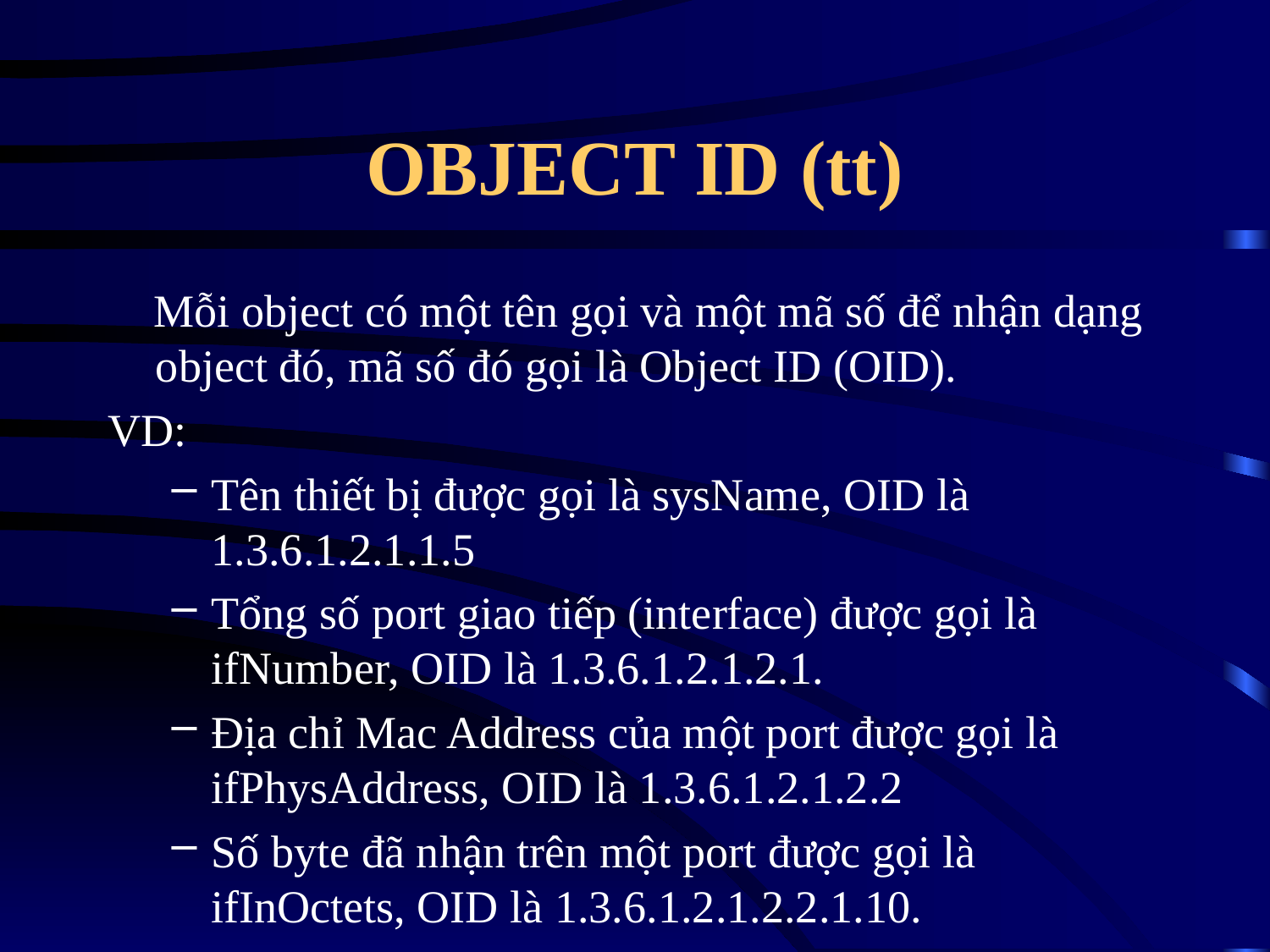

# OBJECT ID (tt)
    Mỗi object có một tên gọi và một mã số để nhận dạng object đó, mã số đó gọi là Object ID (OID).
VD:
Tên thiết bị được gọi là sysName, OID là 1.3.6.1.2.1.1.5
Tổng số port giao tiếp (interface) được gọi là ifNumber, OID là 1.3.6.1.2.1.2.1.
Địa chỉ Mac Address của một port được gọi là ifPhysAddress, OID là 1.3.6.1.2.1.2.2
Số byte đã nhận trên một port được gọi là ifInOctets, OID là 1.3.6.1.2.1.2.2.1.10.